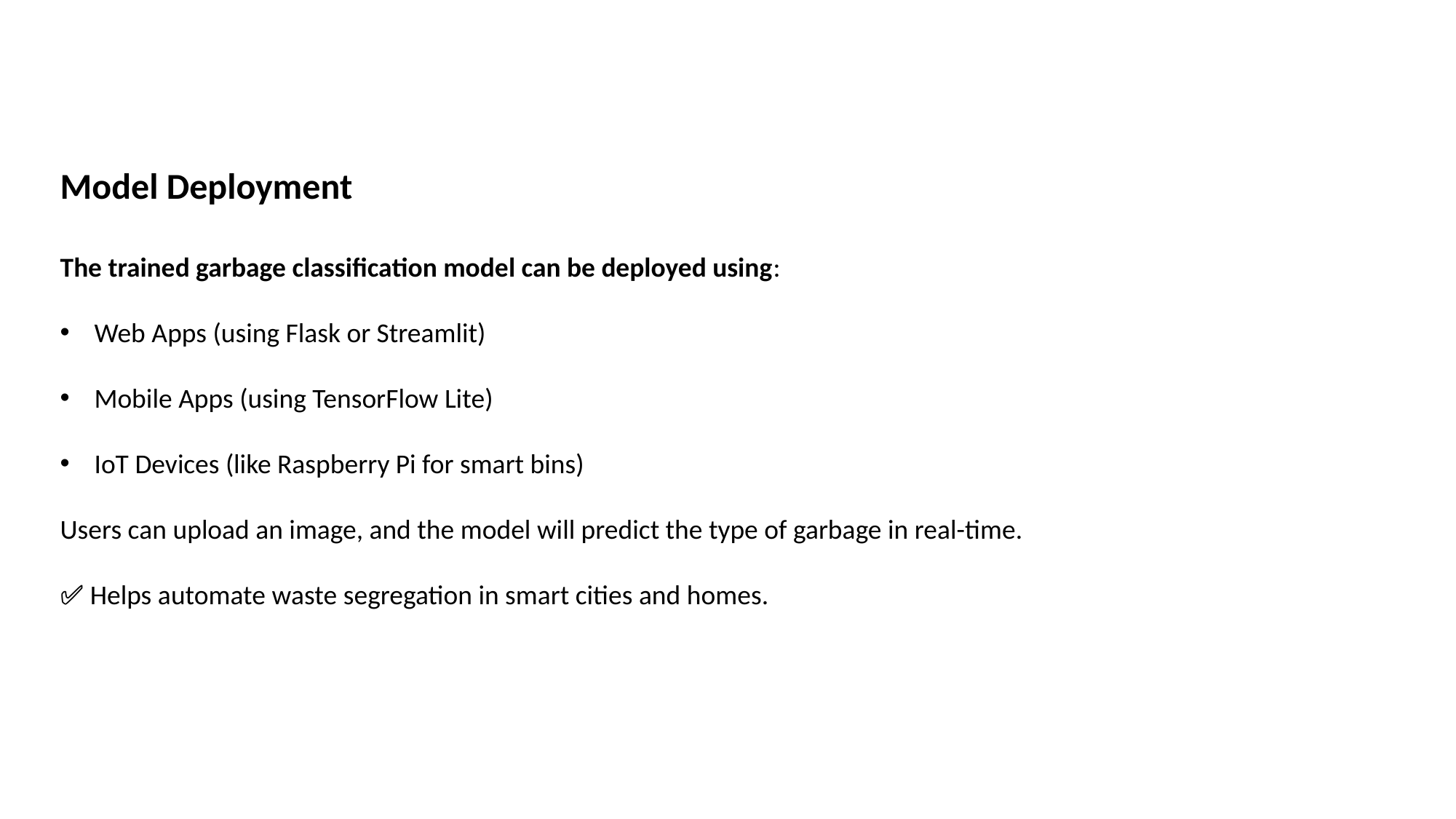

Model Deployment

The trained garbage classification model can be deployed using:

Web Apps (using Flask or Streamlit)

Mobile Apps (using TensorFlow Lite)

IoT Devices (like Raspberry Pi for smart bins)

Users can upload an image, and the model will predict the type of garbage in real-time.

✅ Helps automate waste segregation in smart cities and homes.